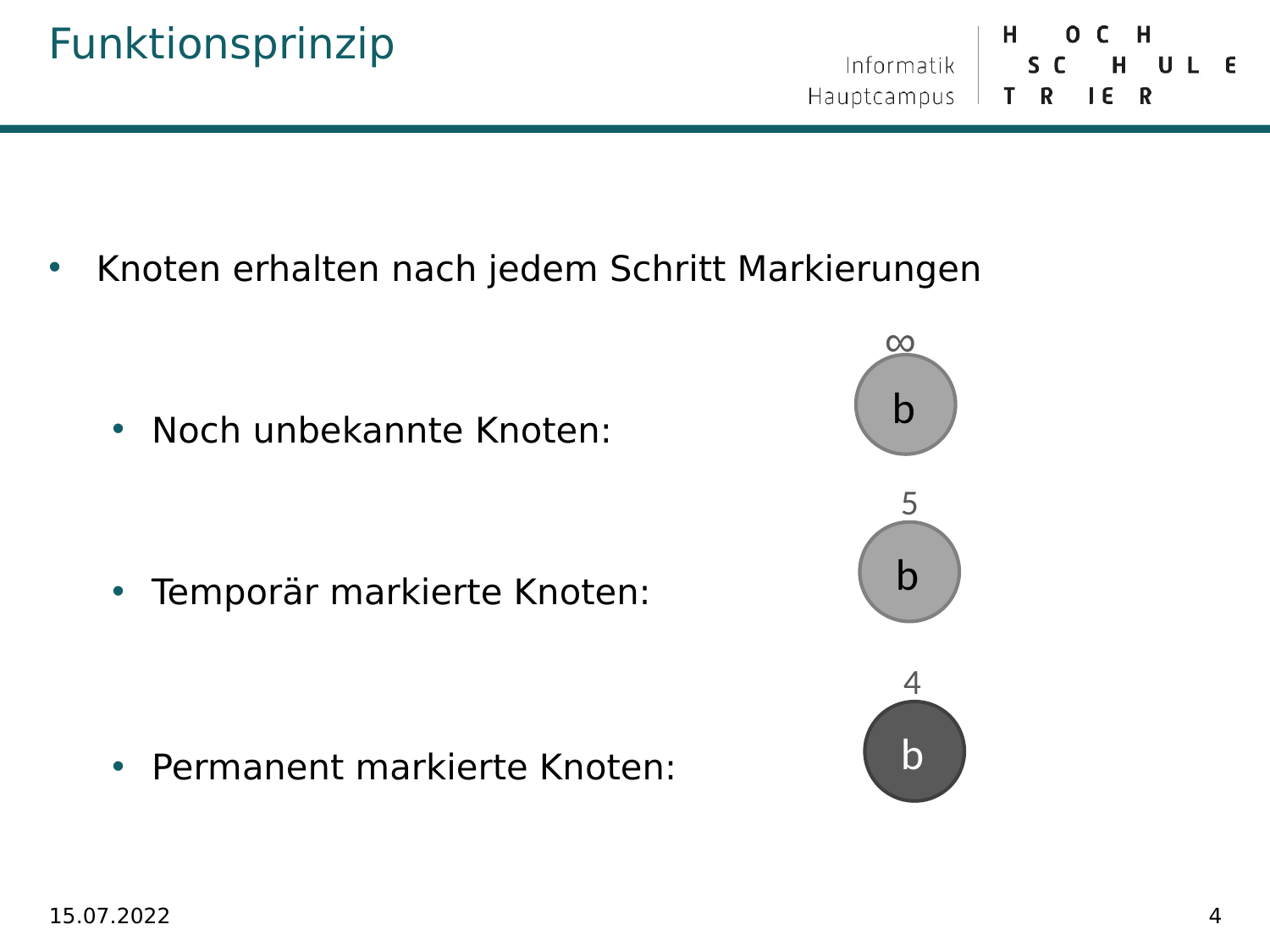

Funktionsprinzip
# Knoten erhalten nach jedem Schritt Markierungen

Noch unbekannte Knoten:

Temporär markierte Knoten:

Permanent markierte Knoten:
∞

b
5

b
4

b
15.07.2022

4